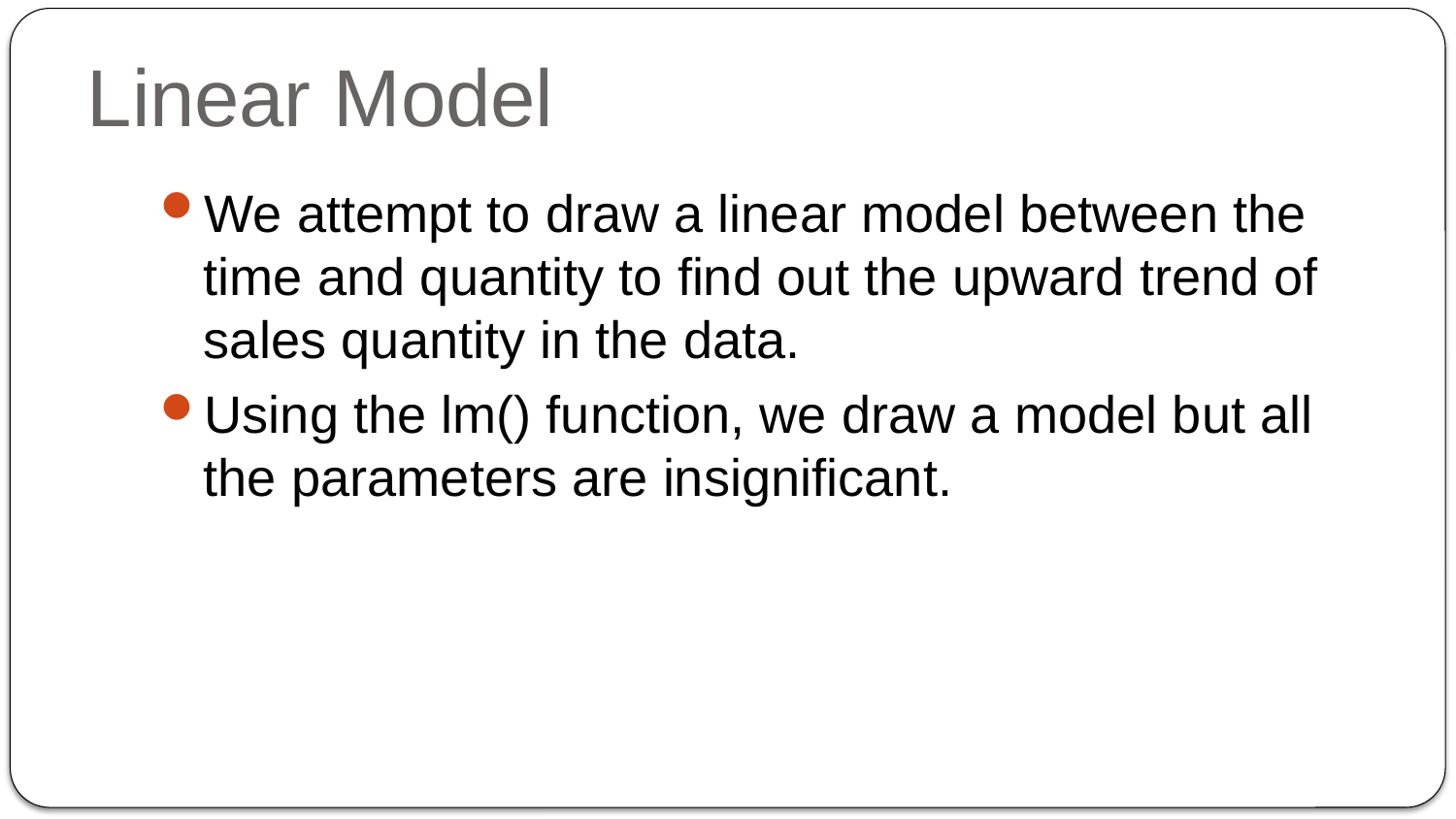

Linear Model
We attempt to draw a linear model between the time and quantity to find out the upward trend of sales quantity in the data.
Using the lm() function, we draw a model but all the parameters are insignificant.